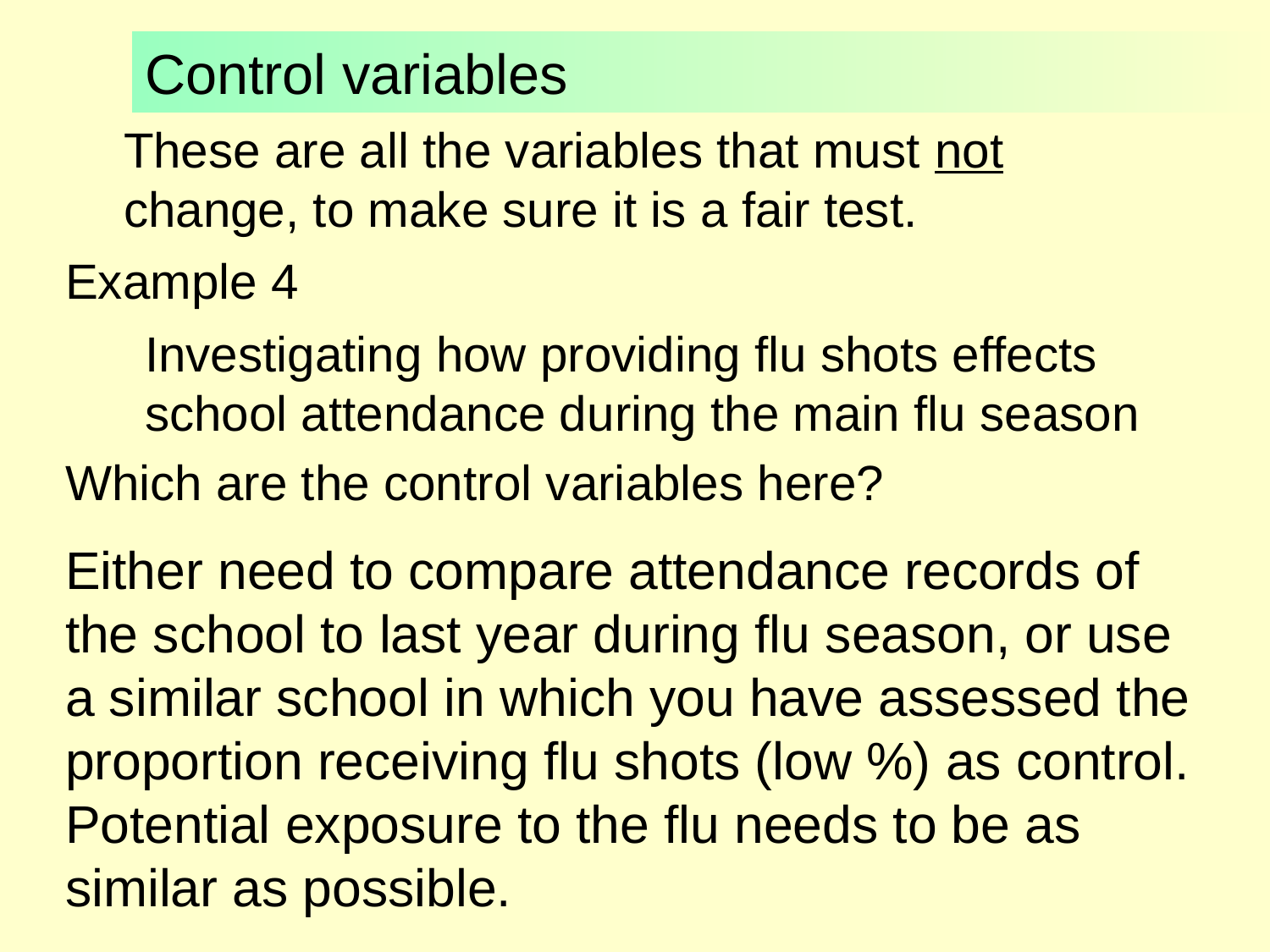

Control variables
These are all the variables that must not change, to make sure it is a fair test.
Example 4
Investigating how providing flu shots effects school attendance during the main flu season
Which are the control variables here?
Either need to compare attendance records of the school to last year during flu season, or use a similar school in which you have assessed the proportion receiving flu shots (low %) as control. Potential exposure to the flu needs to be as similar as possible.